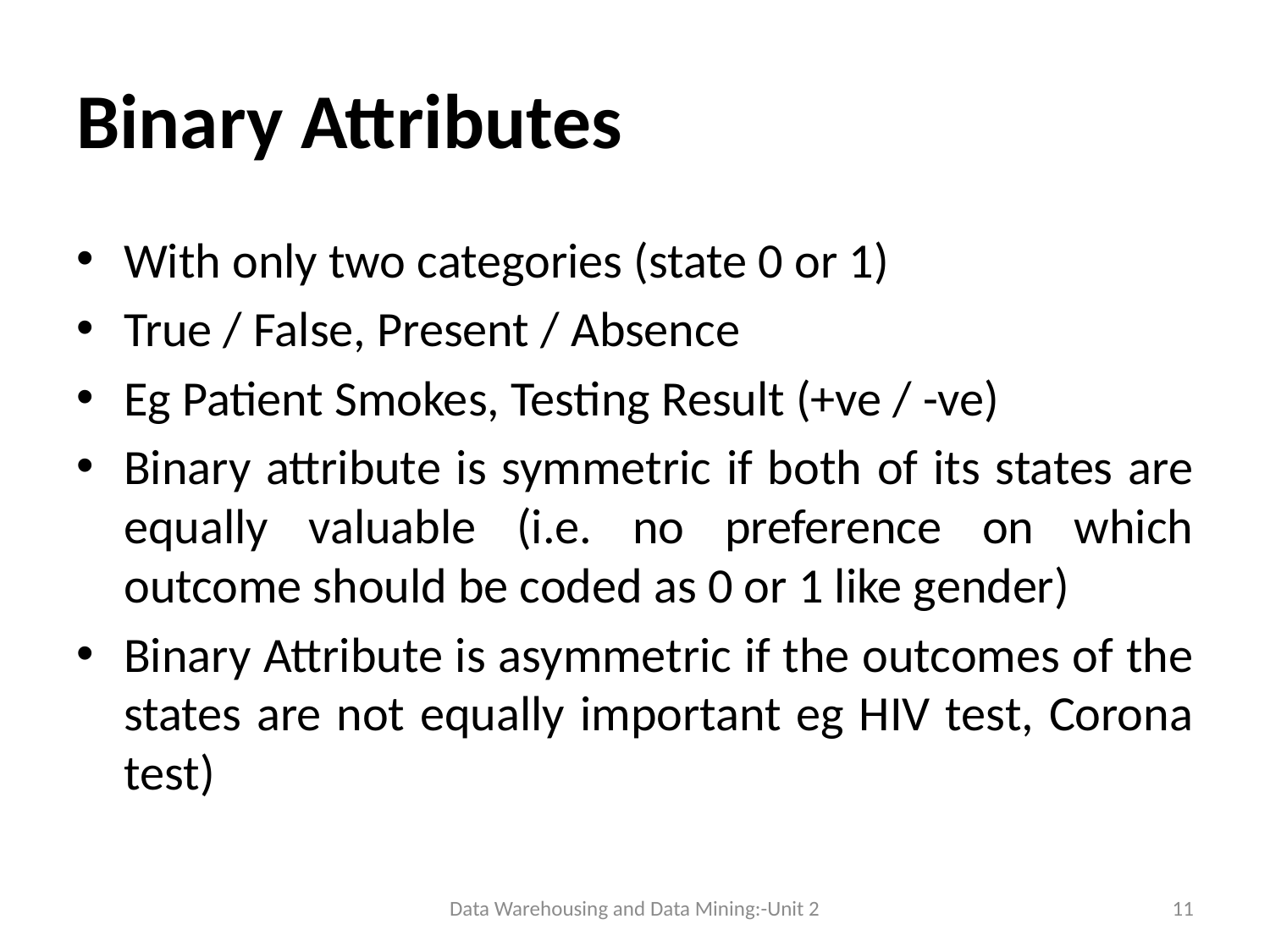

# Binary Attributes
With only two categories (state 0 or 1)
True / False, Present / Absence
Eg Patient Smokes, Testing Result (+ve / -ve)
Binary attribute is symmetric if both of its states are equally valuable (i.e. no preference on which outcome should be coded as 0 or 1 like gender)
Binary Attribute is asymmetric if the outcomes of the states are not equally important eg HIV test, Corona test)
Data Warehousing and Data Mining:-Unit 2
11